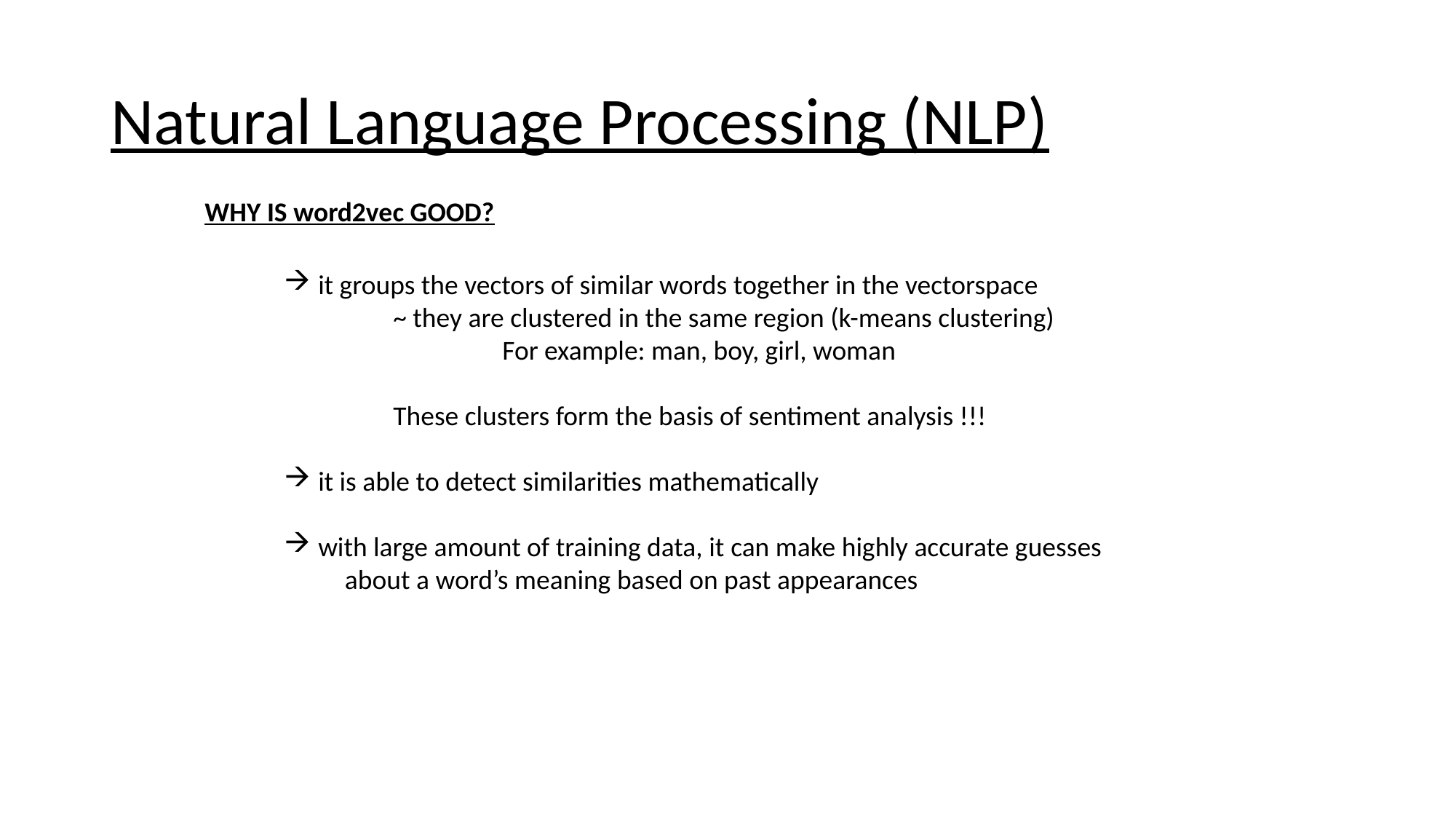

# Natural Language Processing (NLP)
WHY IS word2vec GOOD?
it groups the vectors of similar words together in the vectorspace
	~ they are clustered in the same region (k-means clustering)
		For example: man, boy, girl, woman

	These clusters form the basis of sentiment analysis !!!

it is able to detect similarities mathematically

with large amount of training data, it can make highly accurate guesses
 about a word’s meaning based on past appearances